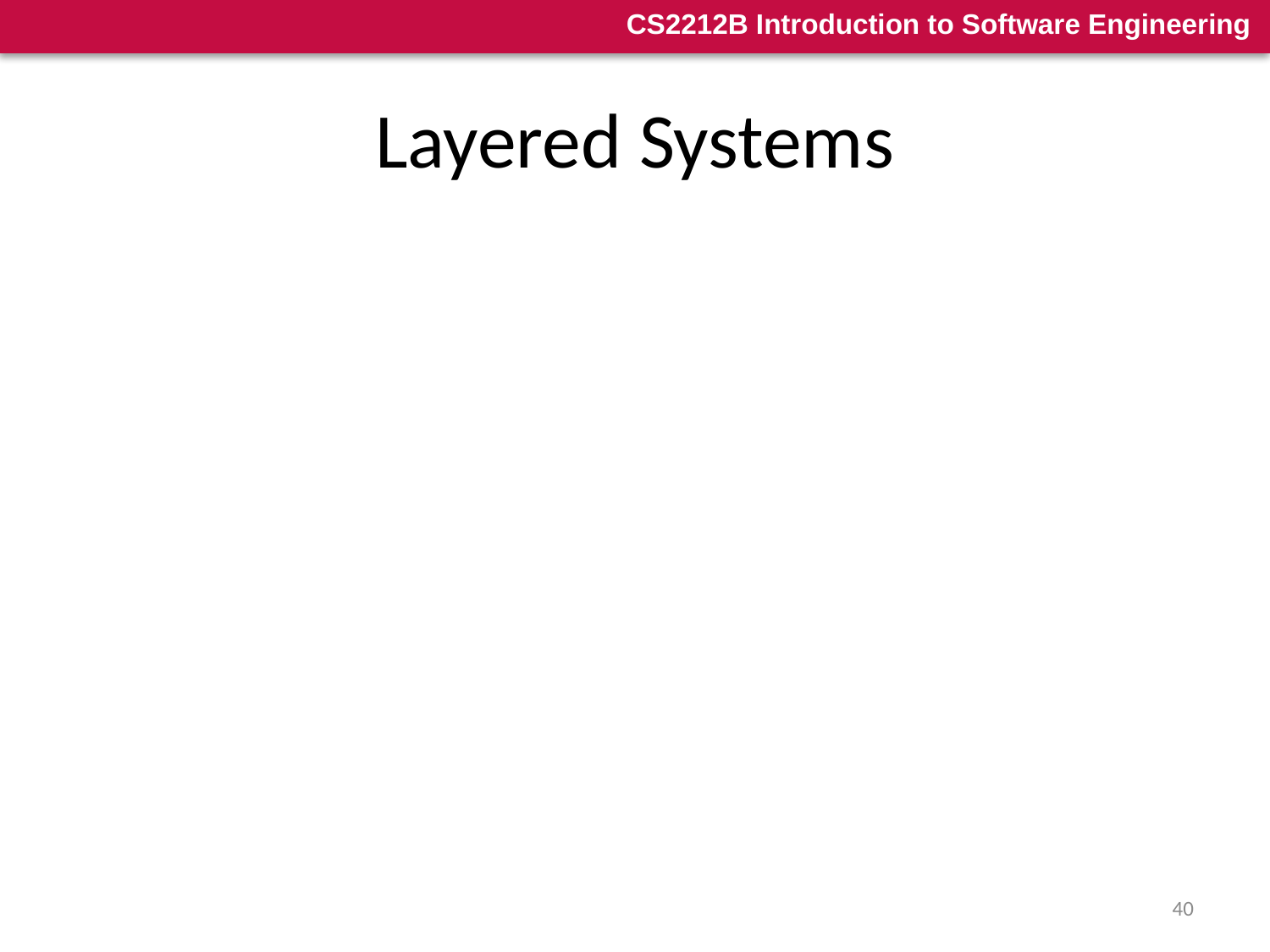

# Layered Systems
Weaknesses
Not all systems are easily structured in layers (e.g., mobile robotics)
Performance - communicating down through layers and back up, hence bypassing may occur for efficiency reasons
Similar strengths to data abstraction / OO but with multiple levels of abstraction (e.g. well-defined interfaces, implementation hidden).
Similar to pipelines, e.g., communication with at most one component at either side, but with richer form of communication.
A layer can be viewed as aka “virtual machine” providing a standardized interface to the one above it
40